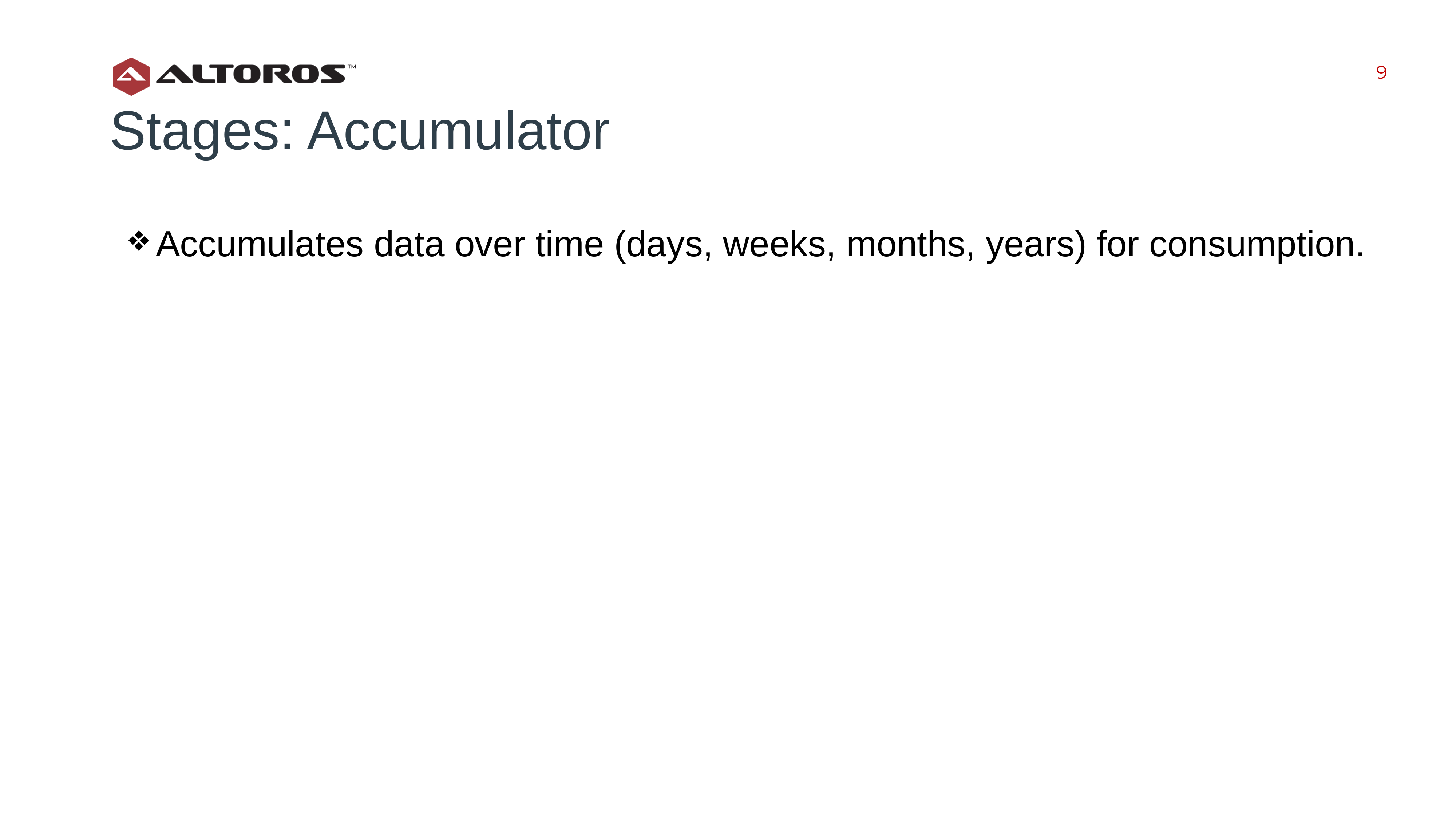

9
9
Stages: Accumulator
Accumulates data over time (days, weeks, months, years) for consumption.